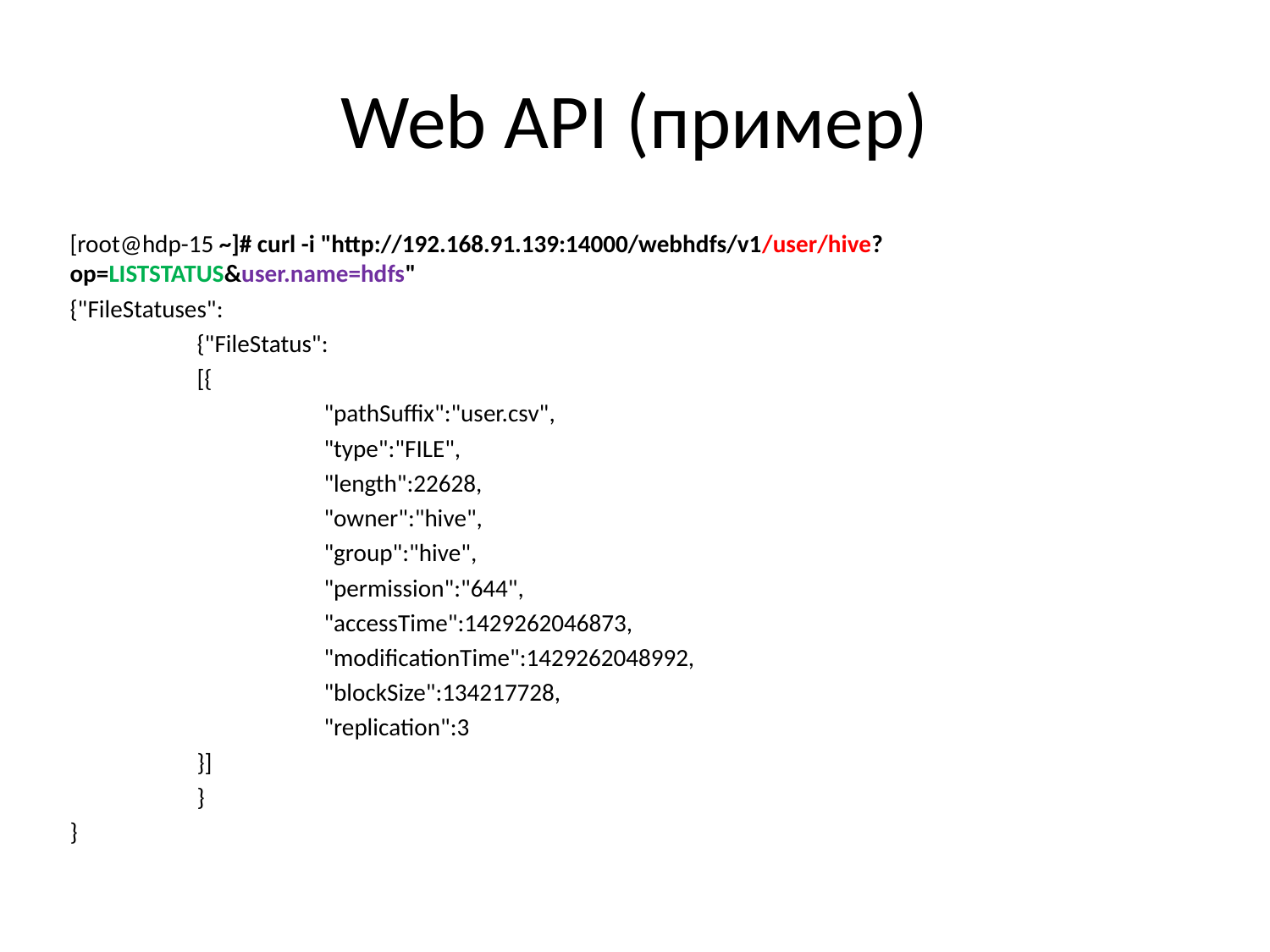

# Web API (пример)
[root@hdp-15 ~]# curl -i "http://192.168.91.139:14000/webhdfs/v1/user/hive?op=LISTSTATUS&user.name=hdfs"
{"FileStatuses":
	{"FileStatus":
	[{
		"pathSuffix":"user.csv",
		"type":"FILE",
		"length":22628,
		"owner":"hive",
		"group":"hive",
		"permission":"644",
		"accessTime":1429262046873,
		"modificationTime":1429262048992,
		"blockSize":134217728,
		"replication":3
	}]
	}
}
22